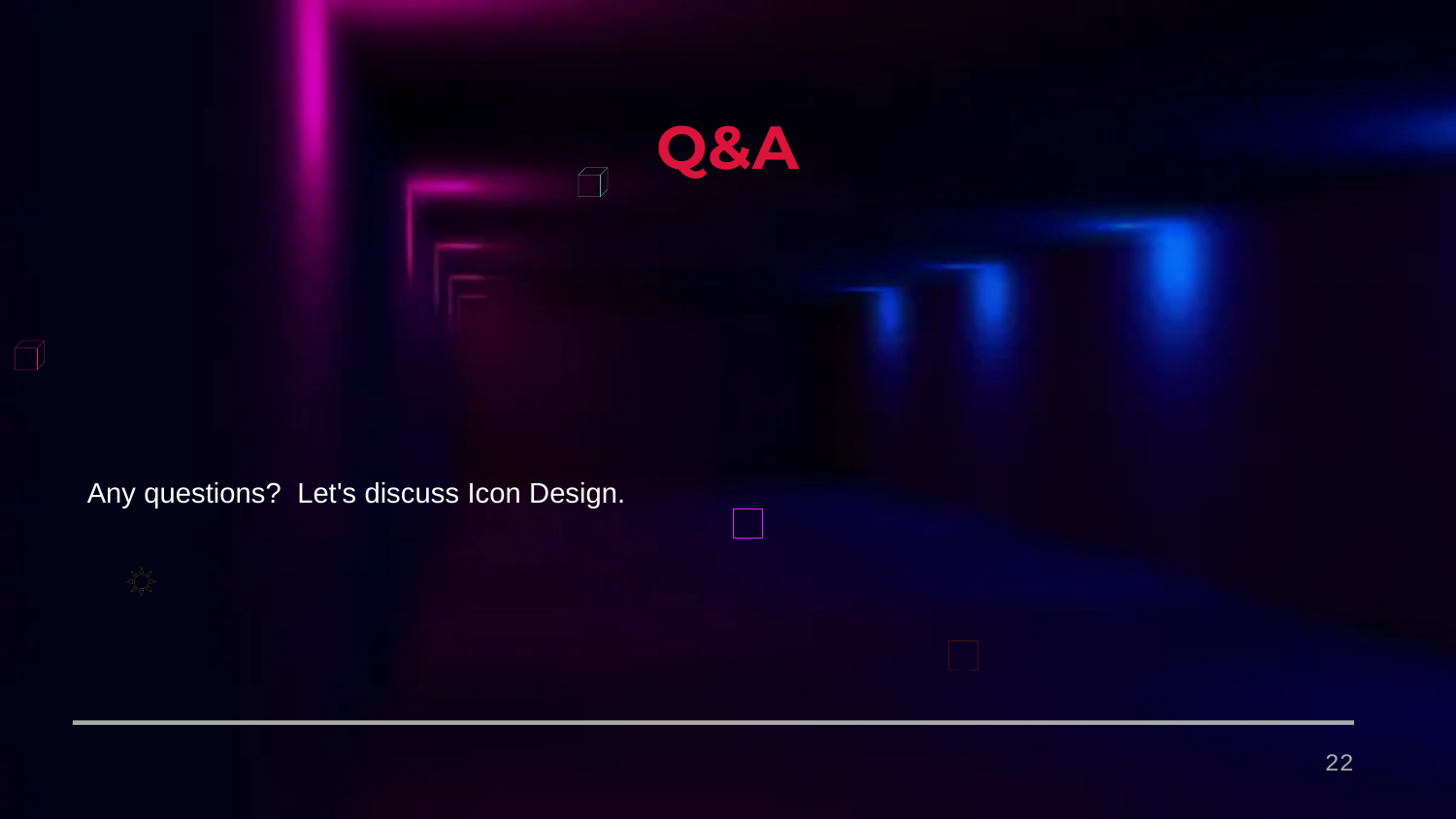

Q&A

Any questions?  Let's discuss Icon Design.

22